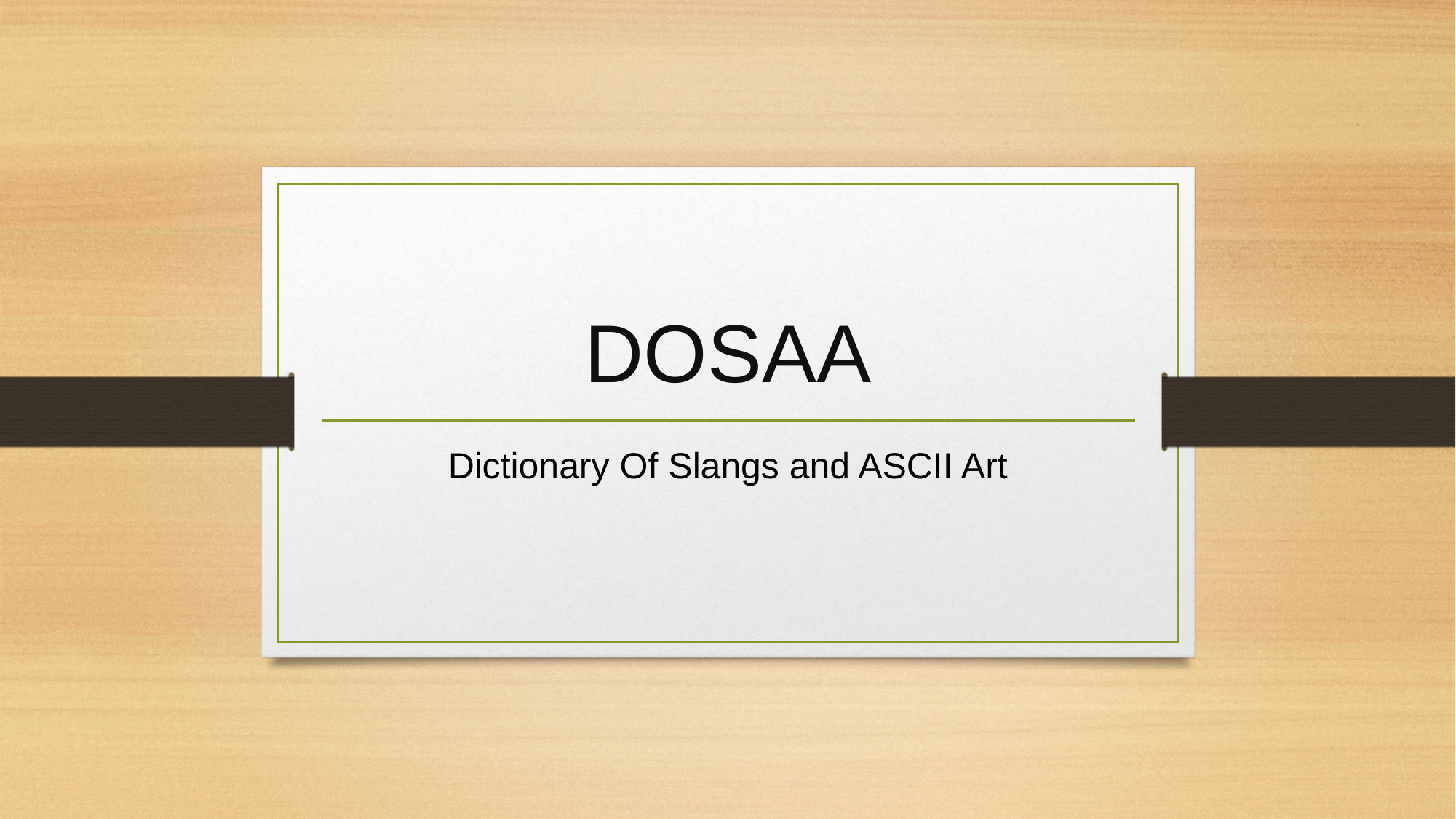

# DOSAA
Dictionary Of Slangs and ASCII Art